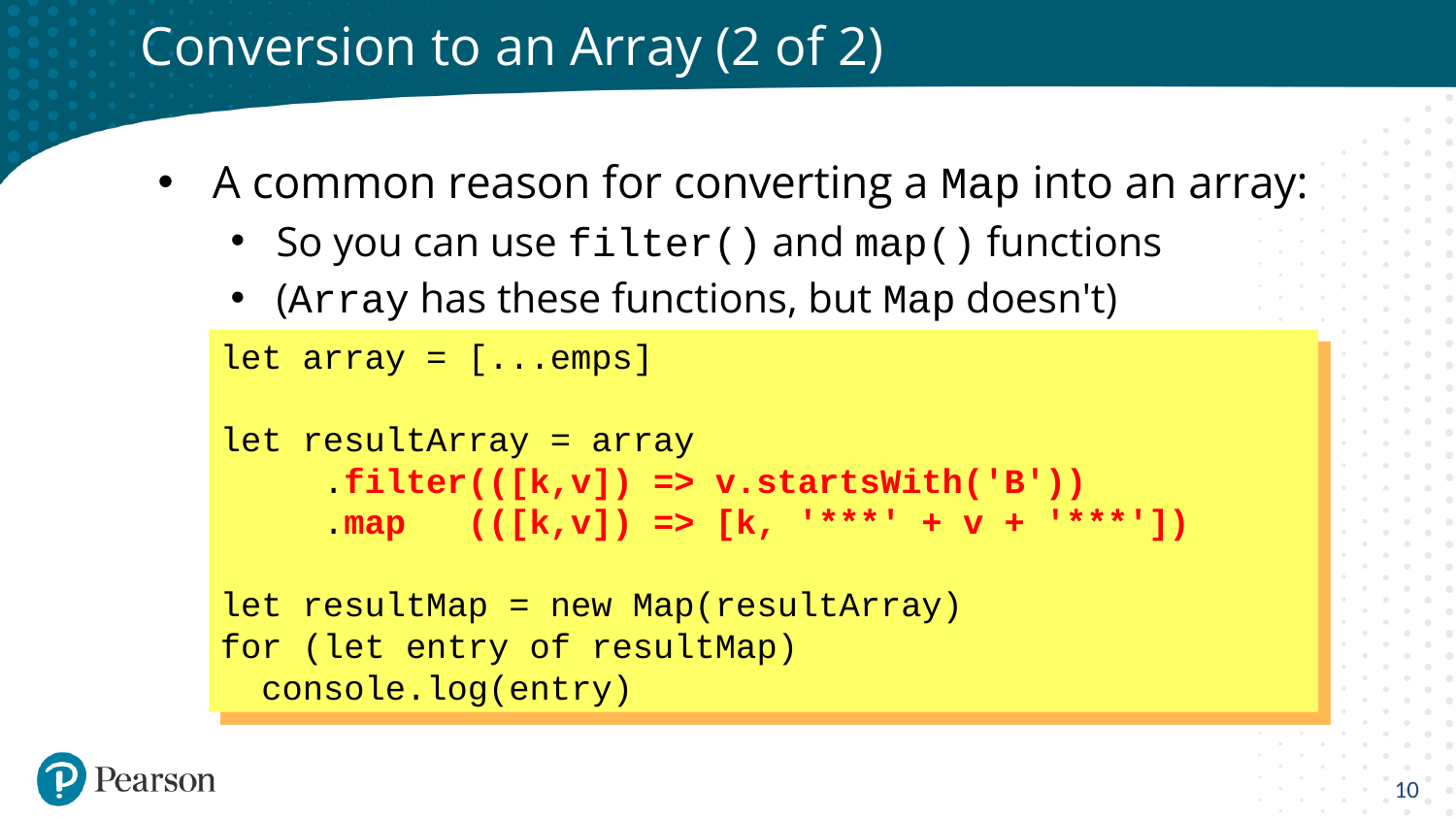

# Conversion to an Array (2 of 2)
A common reason for converting a Map into an array:
So you can use filter() and map() functions
(Array has these functions, but Map doesn't)
let array = [...emps]

let resultArray = array
     .filter(([k,v]) => v.startsWith('B'))
     .map   (([k,v]) => [k, '***' + v + '***'])

let resultMap = new Map(resultArray)
for (let entry of resultMap)
  console.log(entry)
10